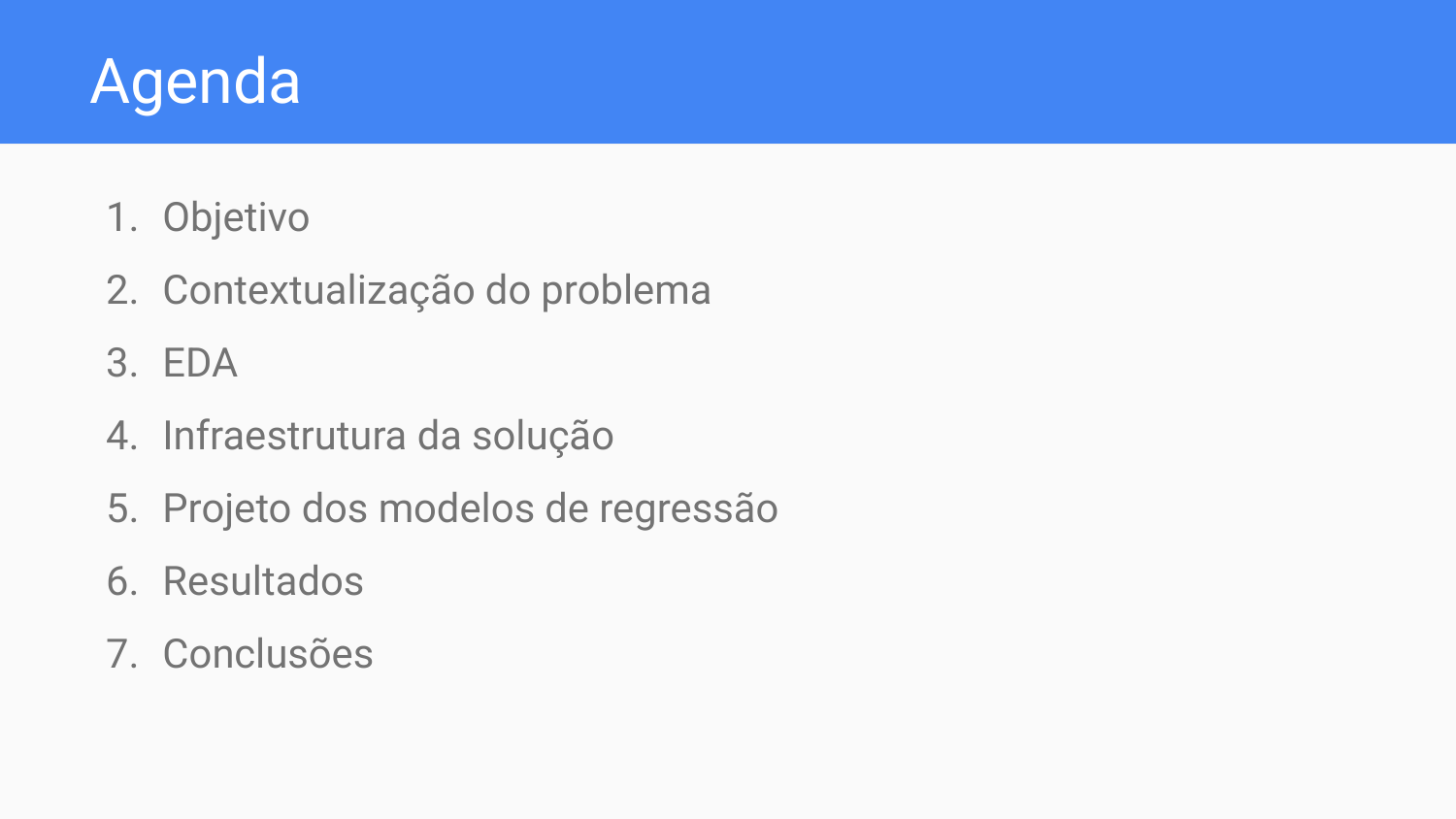

# Agenda
Objetivo
Contextualização do problema
EDA
Infraestrutura da solução
Projeto dos modelos de regressão
Resultados
Conclusões